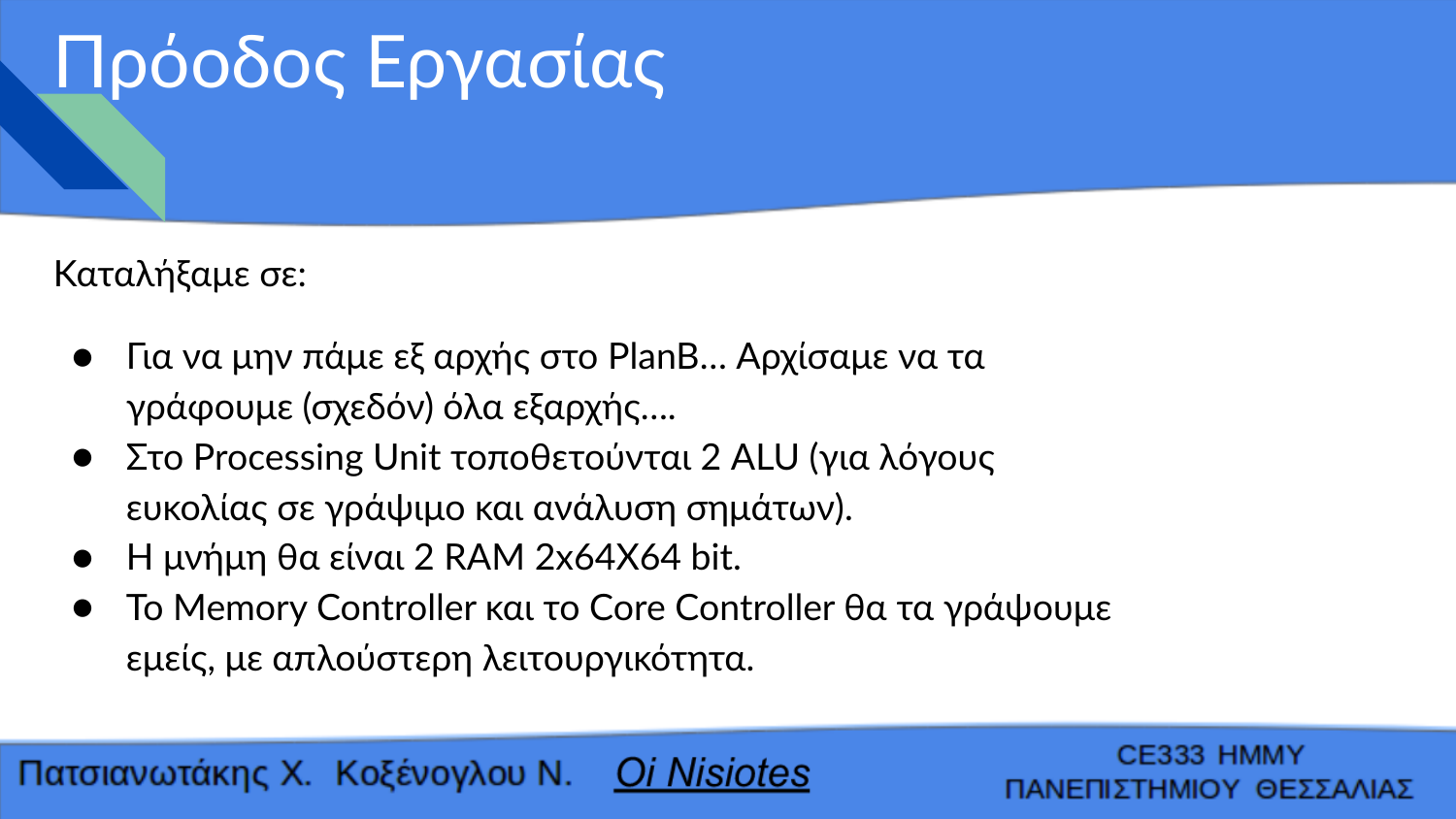

# Πρόοδος Εργασίας

Καταλήξαμε σε:
Για να μην πάμε εξ αρχής στο PlanB… Αρχίσαμε να τα γράφουμε (σχεδόν) όλα εξαρχής….
Στο Processing Unit τοποθετούνται 2 ALU (για λόγους ευκολίας σε γράψιμο και ανάλυση σημάτων).
Η μνήμη θα είναι 2 RAM 2x64Χ64 bit.
Το Memory Controller και το Core Controller θα τα γράψουμε εμείς, με απλούστερη λειτουργικότητα.